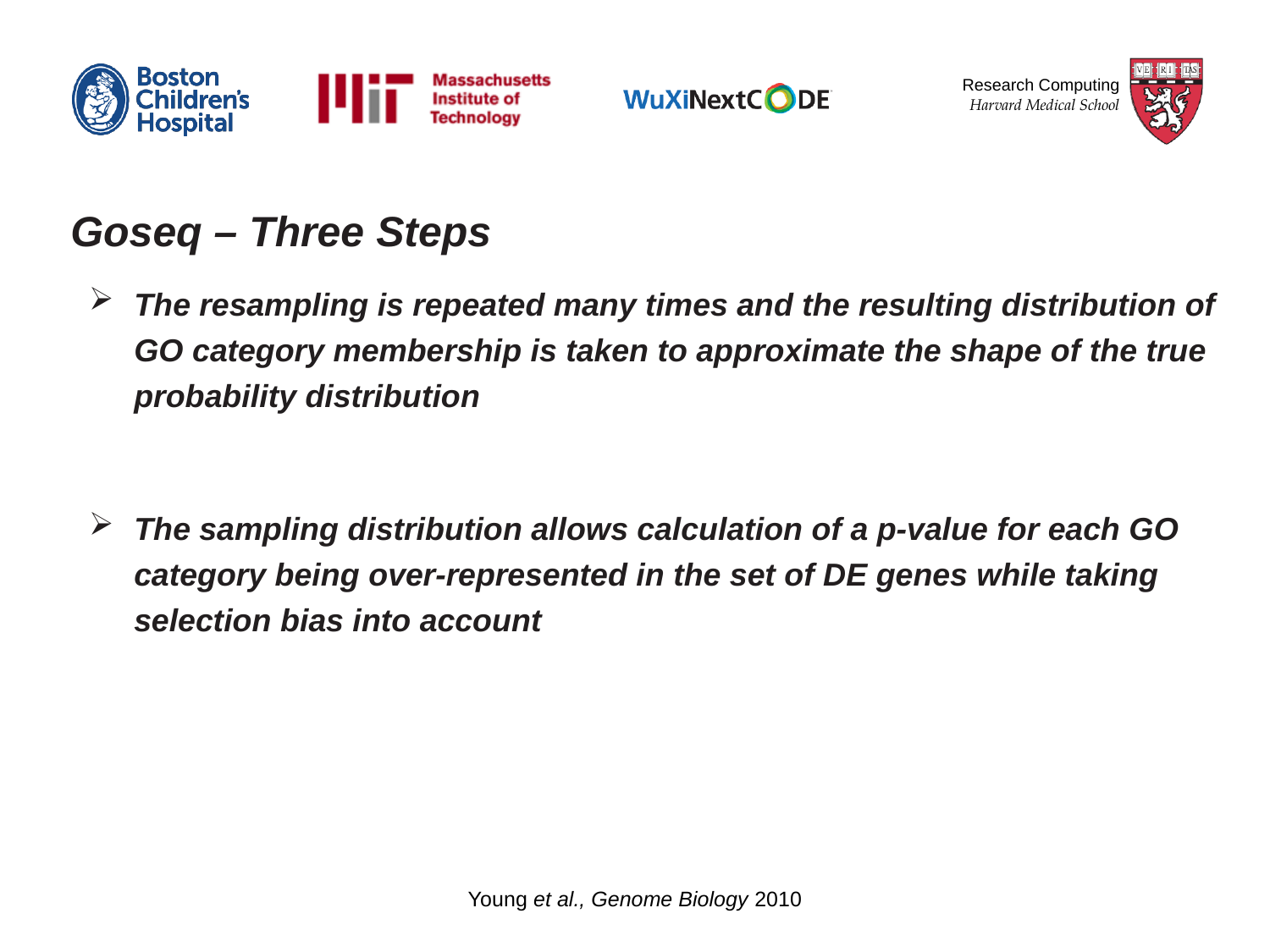

Goseq – Three Steps
The resampling is repeated many times and the resulting distribution of GO category membership is taken to approximate the shape of the true probability distribution

The sampling distribution allows calculation of a p-value for each GO category being over-represented in the set of DE genes while taking selection bias into account

Young et al., Genome Biology 2010